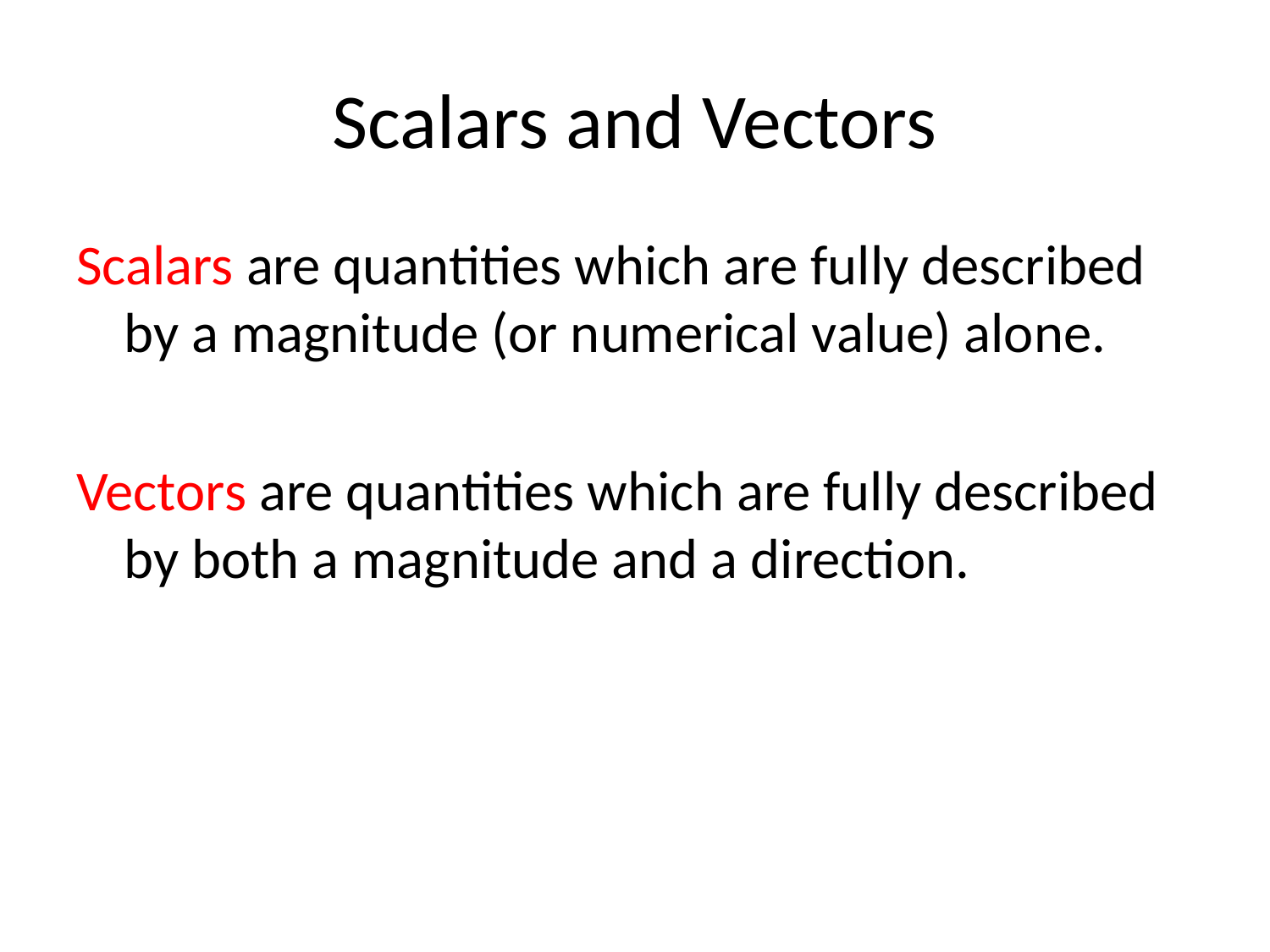

# Scalars and Vectors
Scalars are quantities which are fully described by a magnitude (or numerical value) alone.

Vectors are quantities which are fully described by both a magnitude and a direction.